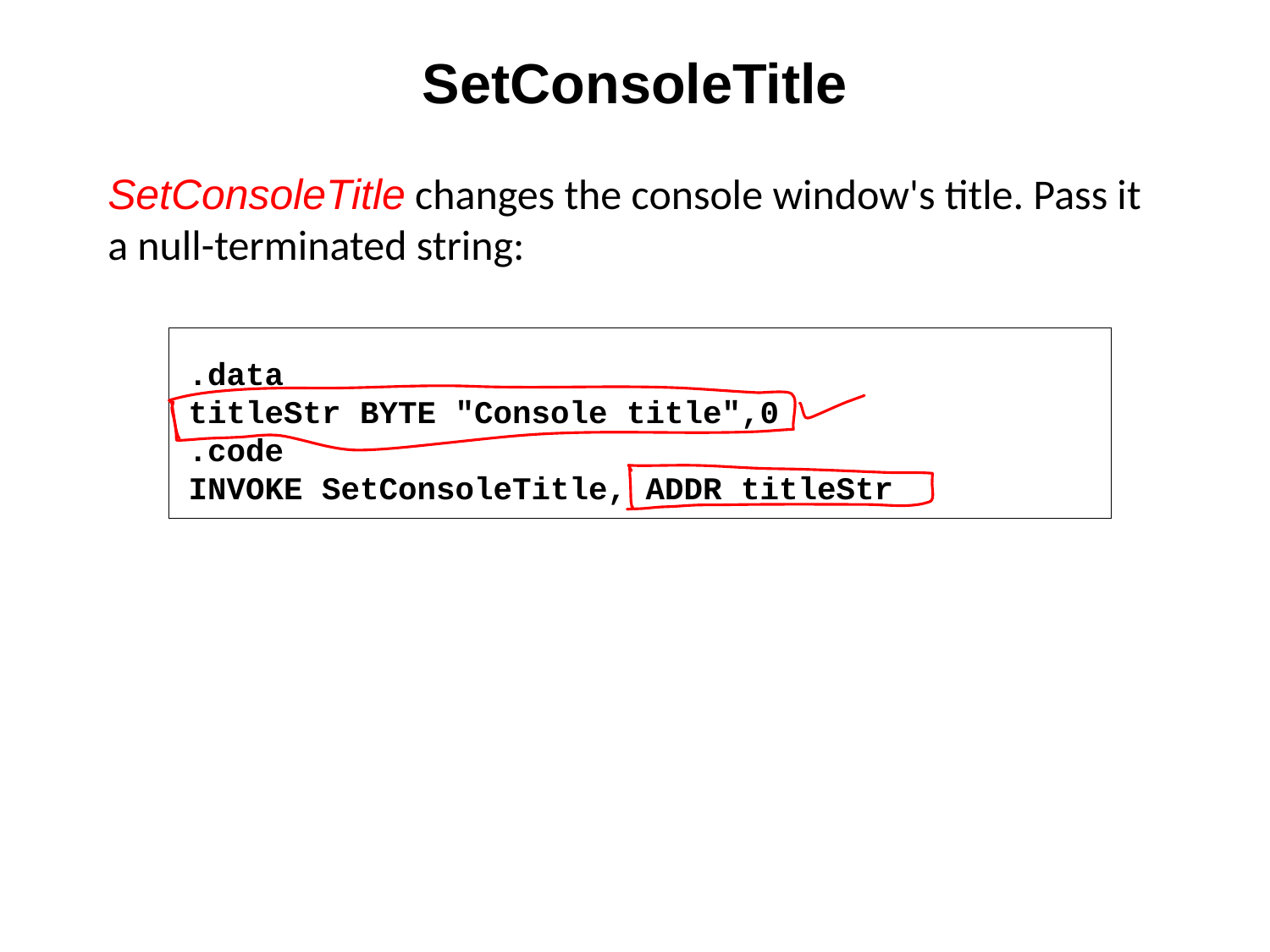

# SetConsoleTitle
SetConsoleTitle changes the console window's title. Pass it a null-terminated string:
.data
titleStr BYTE "Console title",0
.code
INVOKE SetConsoleTitle, ADDR titleStr